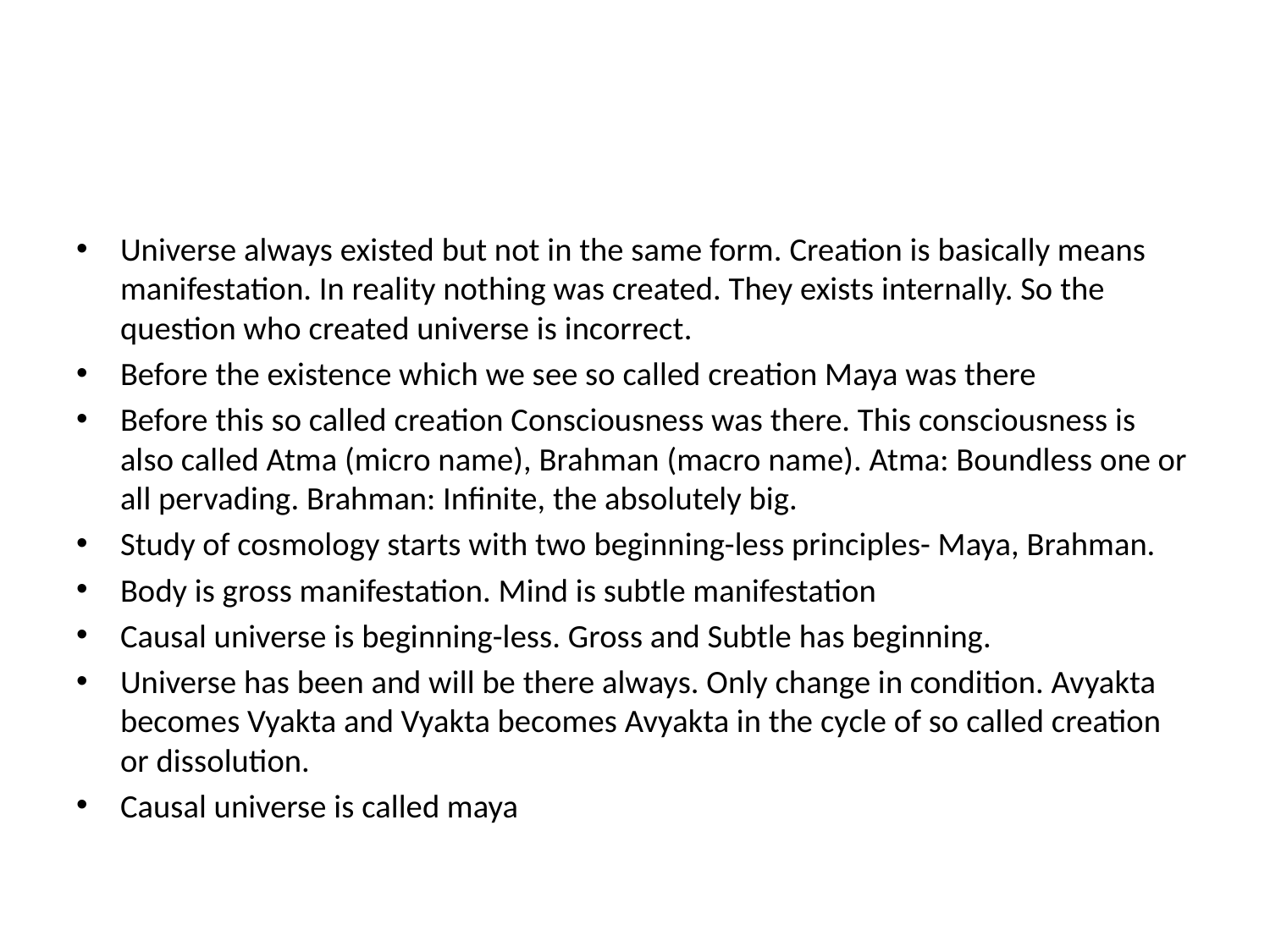

#
Universe always existed but not in the same form. Creation is basically means manifestation. In reality nothing was created. They exists internally. So the question who created universe is incorrect.
Before the existence which we see so called creation Maya was there
Before this so called creation Consciousness was there. This consciousness is also called Atma (micro name), Brahman (macro name). Atma: Boundless one or all pervading. Brahman: Infinite, the absolutely big.
Study of cosmology starts with two beginning-less principles- Maya, Brahman.
Body is gross manifestation. Mind is subtle manifestation
Causal universe is beginning-less. Gross and Subtle has beginning.
Universe has been and will be there always. Only change in condition. Avyakta becomes Vyakta and Vyakta becomes Avyakta in the cycle of so called creation or dissolution.
Causal universe is called maya